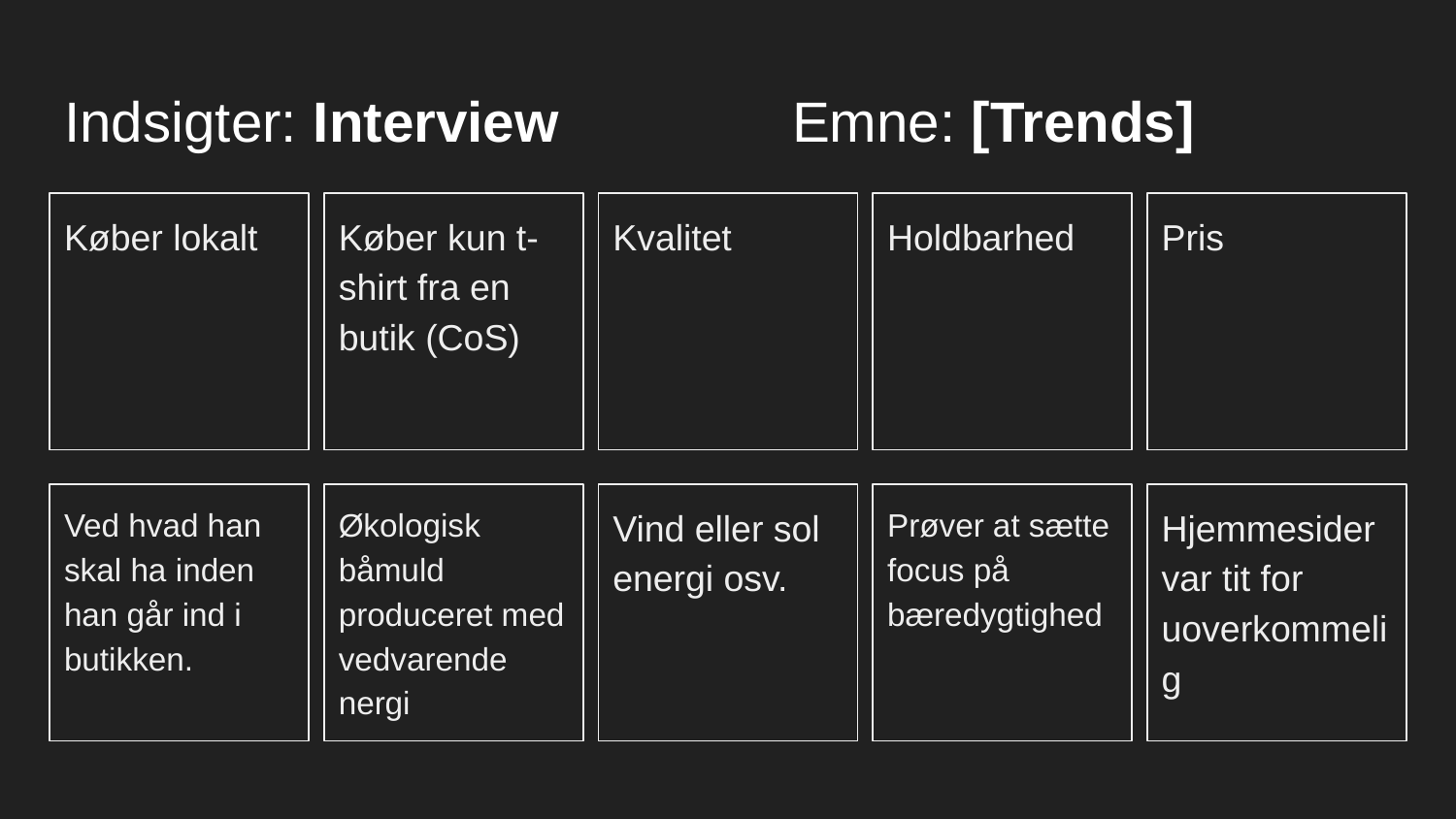

# Indsigter: Interview		Emne: [Trends]
Køber lokalt
Køber kun t-shirt fra en butik (CoS)
Kvalitet
Holdbarhed
Pris
Ved hvad han skal ha inden han går ind i butikken.
Økologisk båmuld produceret med vedvarende nergi
Vind eller sol energi osv.
Prøver at sætte focus på bæredygtighed
Hjemmesider var tit for uoverkommelig